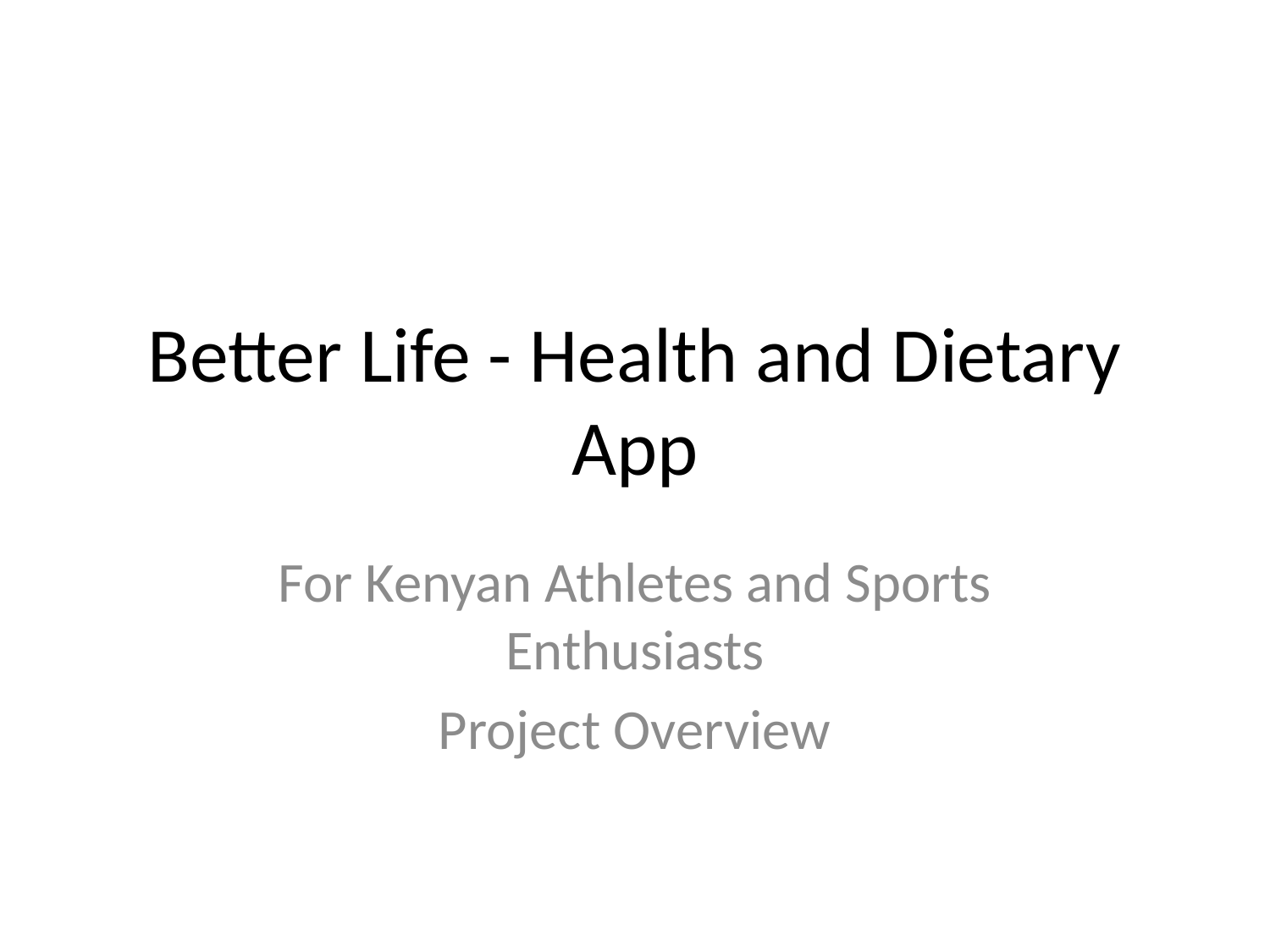

# Better Life - Health and Dietary App
For Kenyan Athletes and Sports Enthusiasts
Project Overview